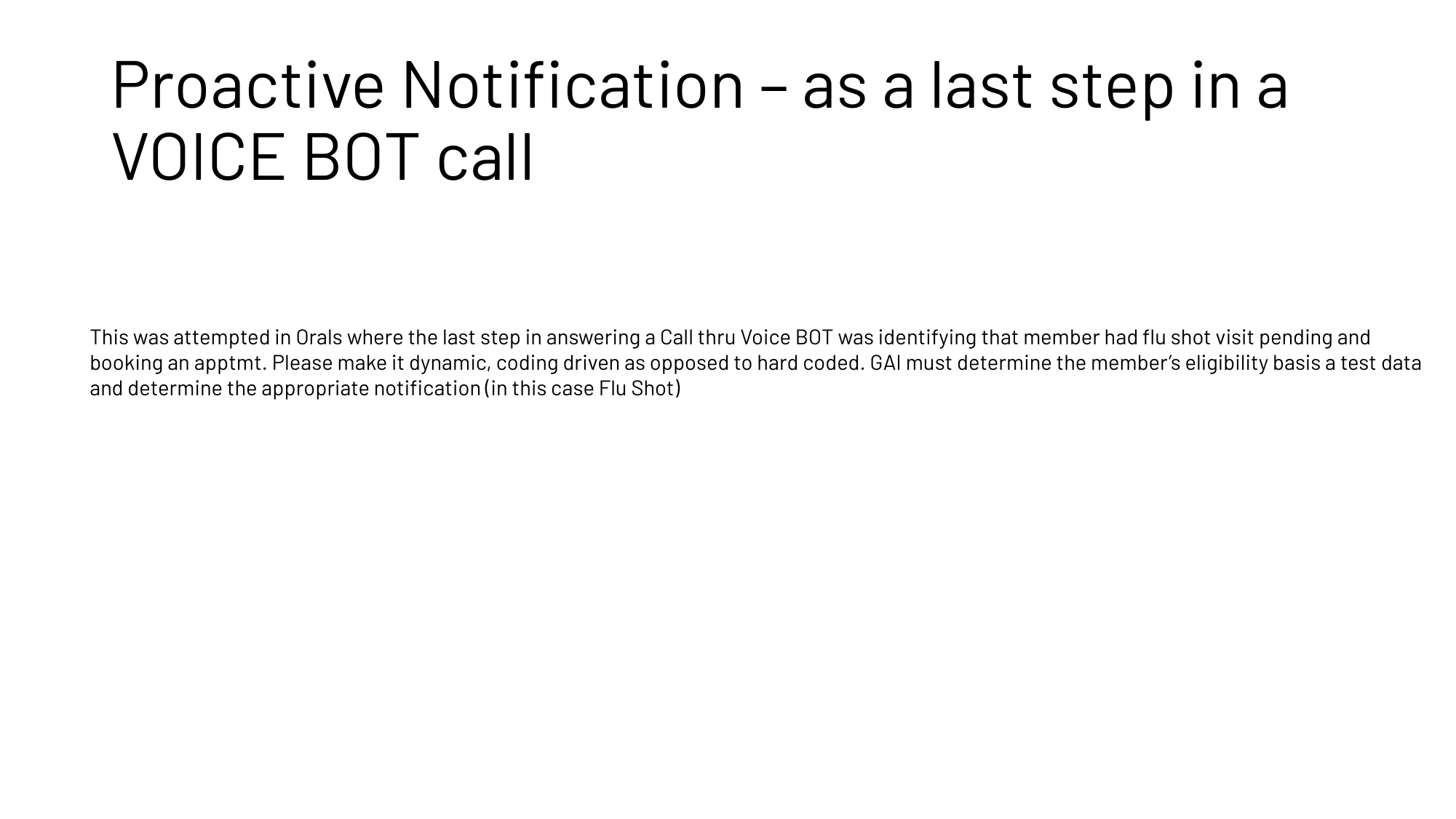

# Proactive Notification – as a last step in a VOICE BOT call
This was attempted in Orals where the last step in answering a Call thru Voice BOT was identifying that member had flu shot visit pending and booking an apptmt. Please make it dynamic, coding driven as opposed to hard coded. GAI must determine the member’s eligibility basis a test data and determine the appropriate notification (in this case Flu Shot)